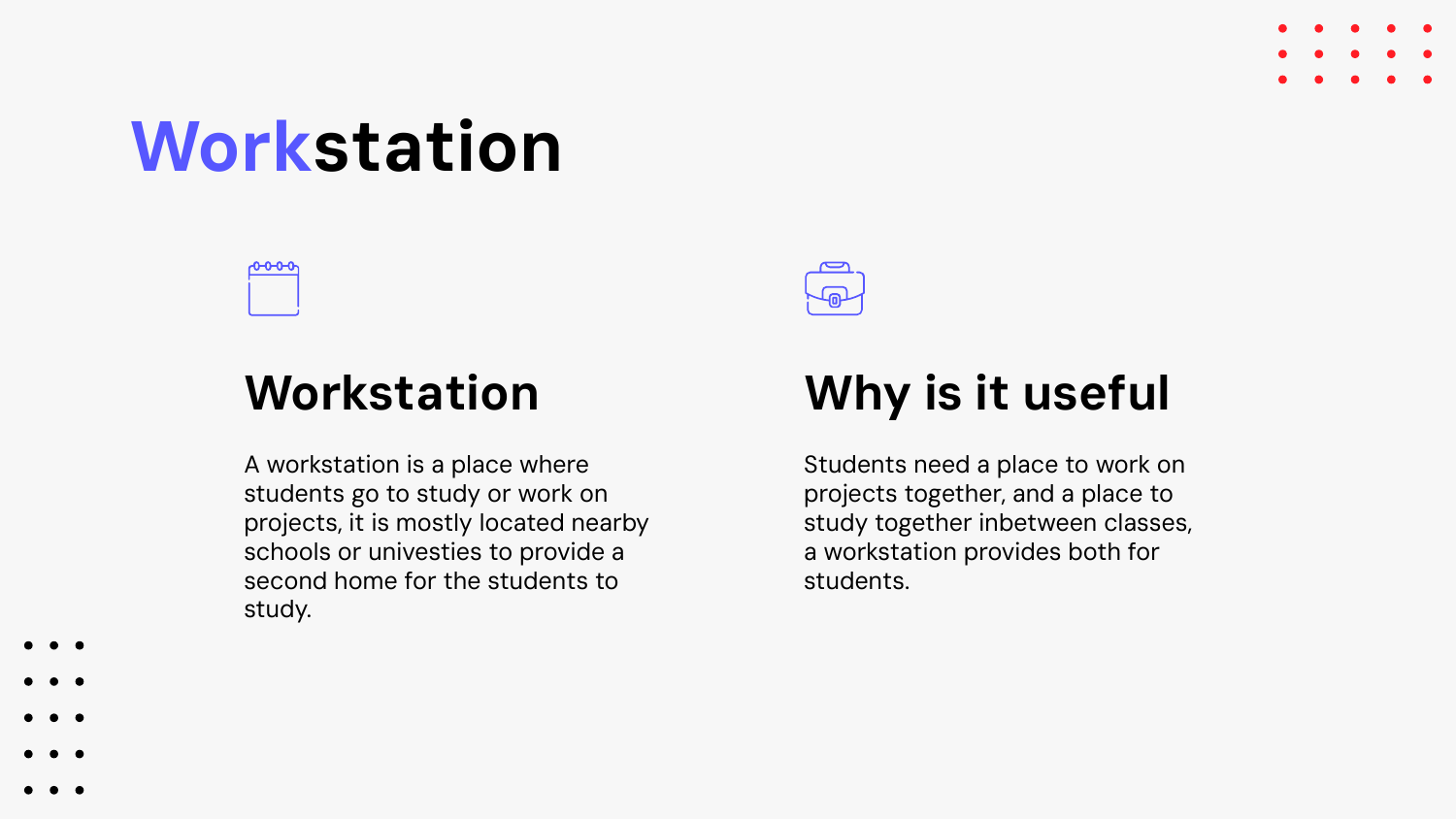

# Workstation

Workstation
Why is it useful
A workstation is a place where students go to study or work on projects, it is mostly located nearby schools or univesties to provide a second home for the students to study.
Students need a place to work on projects together, and a place to study together inbetween classes, a workstation provides both for students.